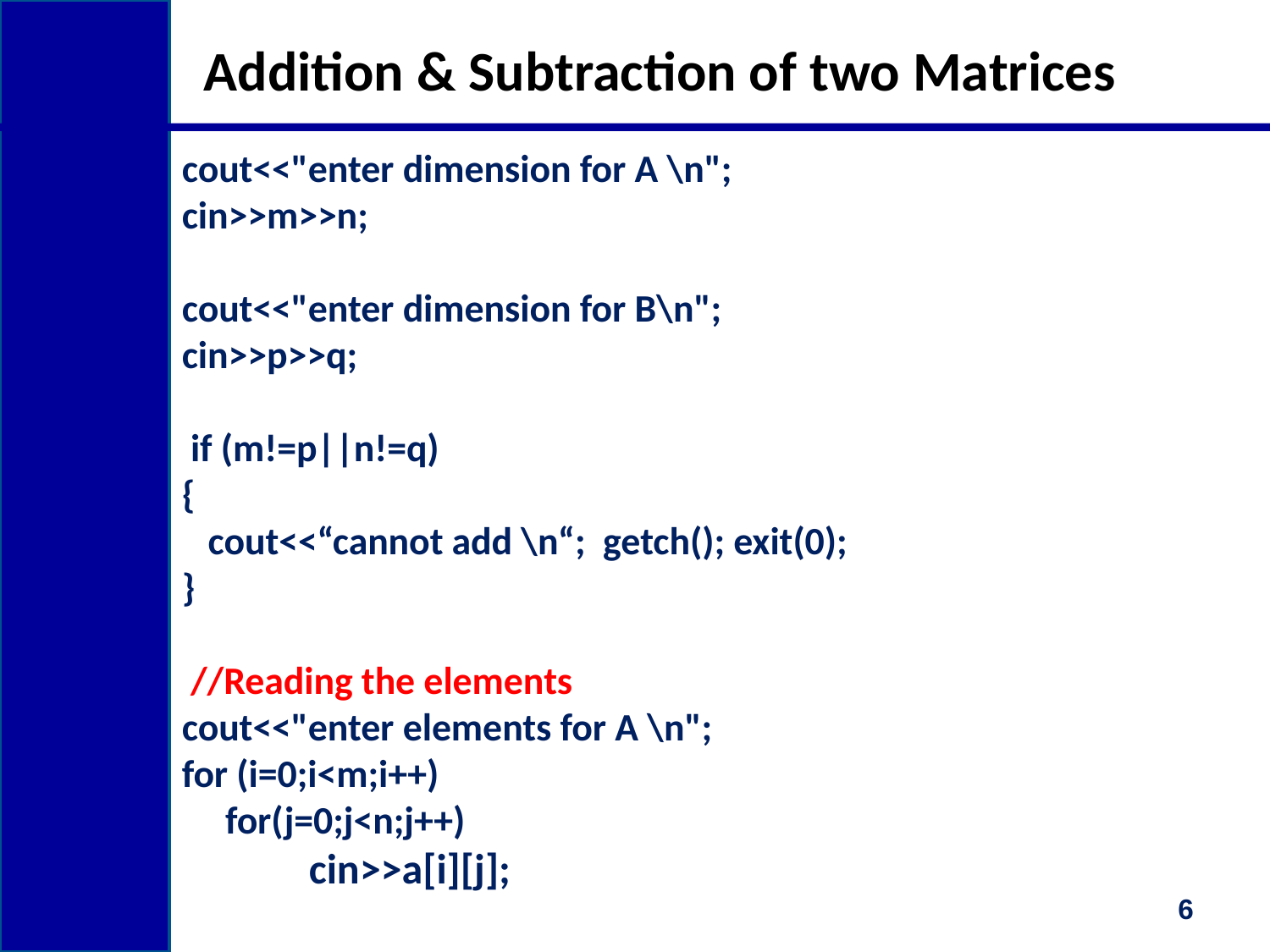

# Addition & Subtraction of two Matrices
cout<<"enter dimension for A \n";
cin>>m>>n;

cout<<"enter dimension for B\n";
cin>>p>>q;

 if (m!=p||n!=q)
{
   cout<<“cannot add \n“;  getch(); exit(0);
}

 //Reading the elements
cout<<"enter elements for A \n";
for (i=0;i<m;i++)
     for(j=0;j<n;j++)
   	cin>>a[i][j];

6